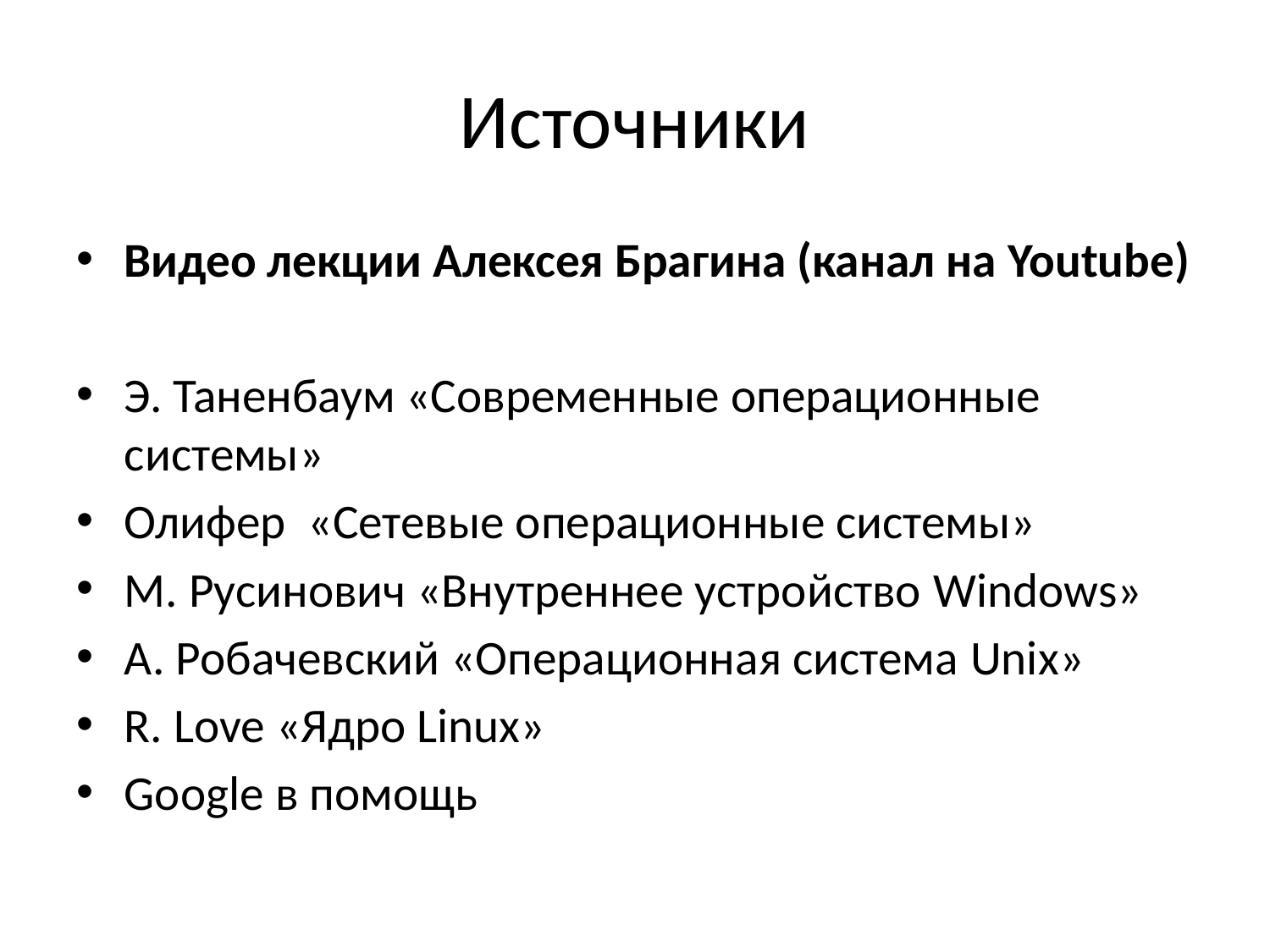

# Источники
Видео лекции Алексея Брагина (канал на Youtube)

Э. Таненбаум «Современные операционные системы»
Олифер  «Сетевые операционные системы»
М. Русинович «Внутреннее устройство Windows»
А. Робачевский «Операционная система Unix»
R. Love «Ядро Linux»
Google в помощь